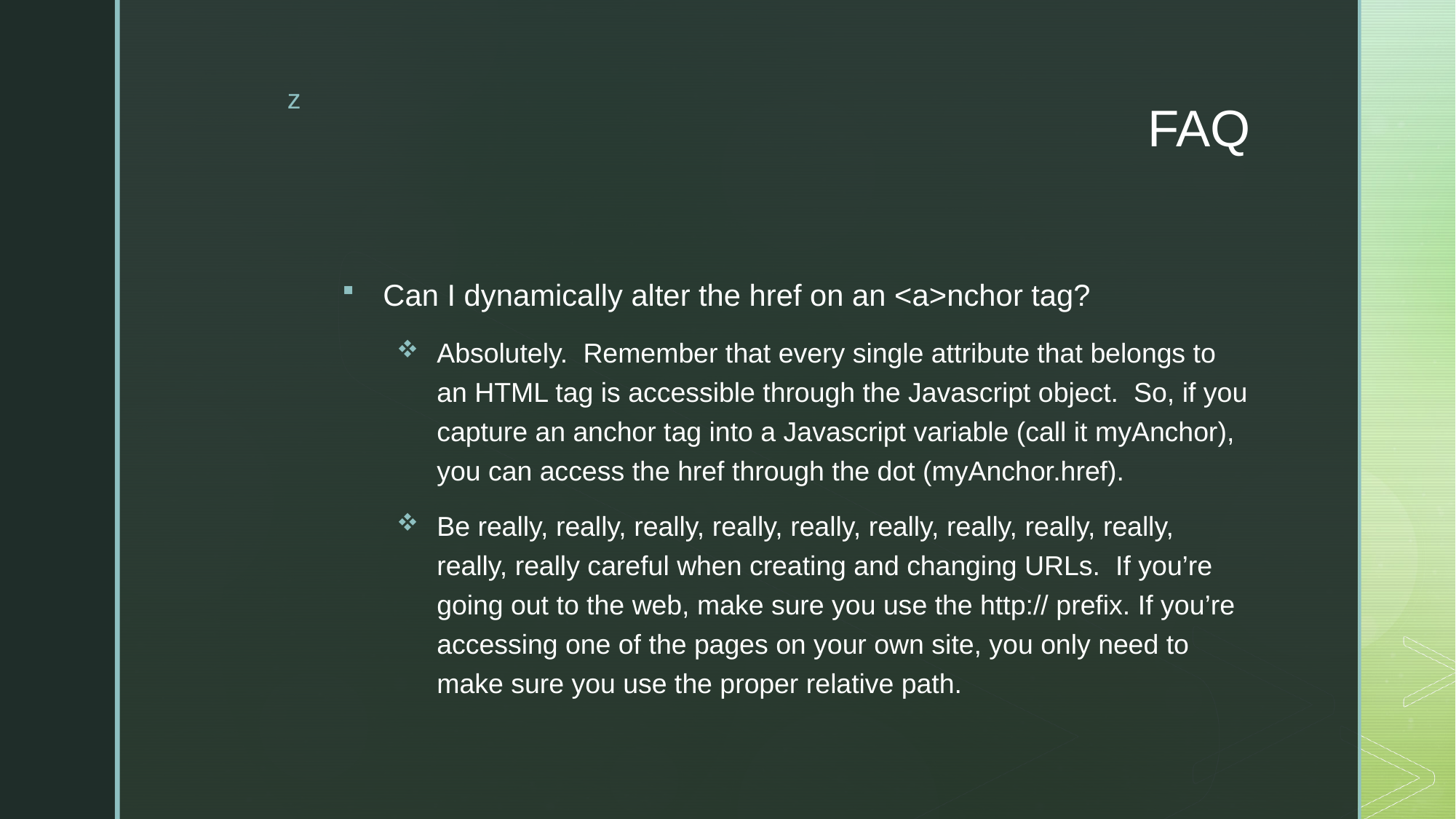

# FAQ
Can I dynamically alter the href on an <a>nchor tag?
Absolutely.  Remember that every single attribute that belongs to an HTML tag is accessible through the Javascript object.  So, if you capture an anchor tag into a Javascript variable (call it myAnchor), you can access the href through the dot (myAnchor.href).
Be really, really, really, really, really, really, really, really, really, really, really careful when creating and changing URLs.  If you’re going out to the web, make sure you use the http:// prefix. If you’re accessing one of the pages on your own site, you only need to make sure you use the proper relative path.